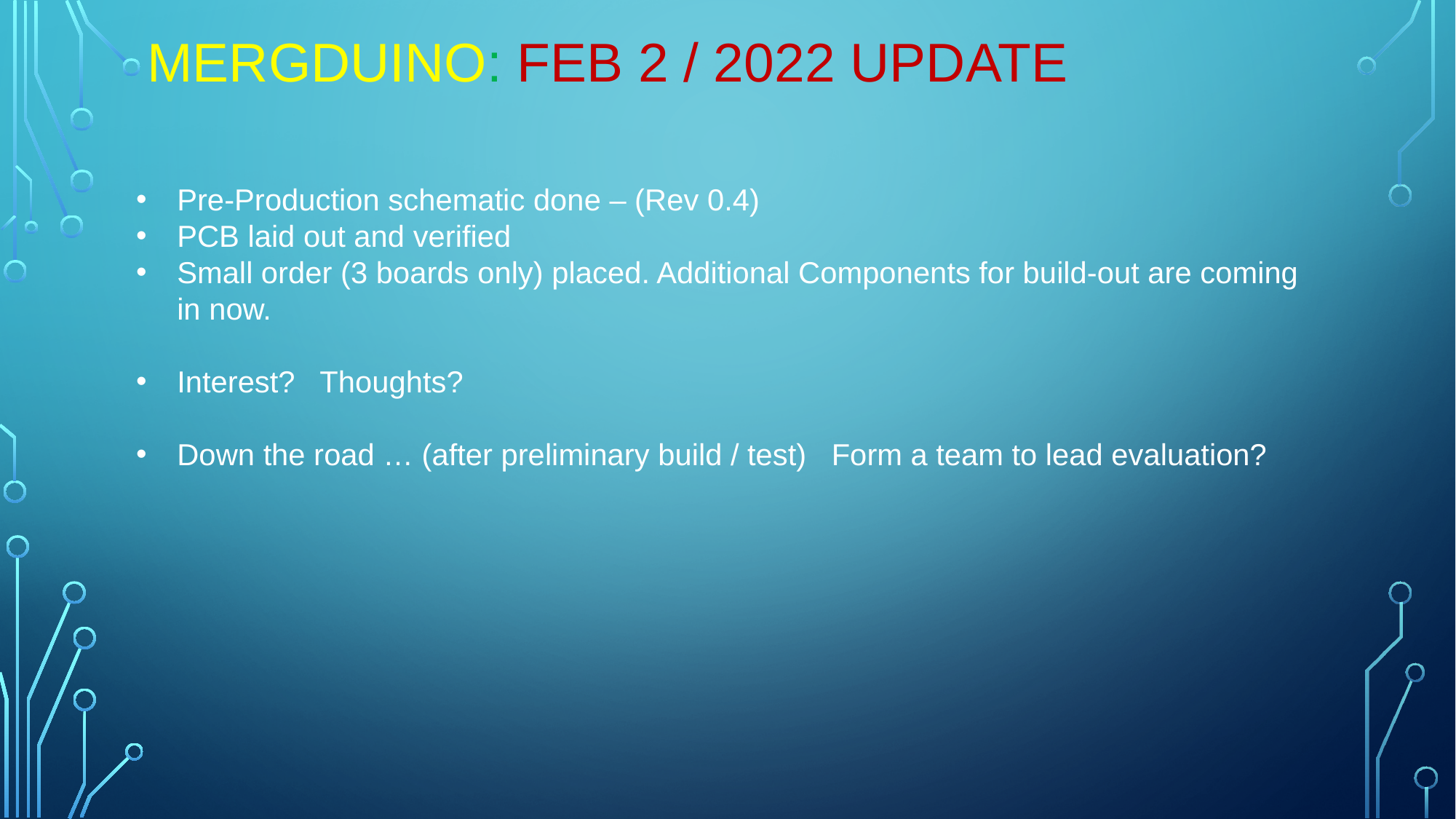

# MERGduino: Feb 2 / 2022 Update
Pre-Production schematic done – (Rev 0.4)
PCB laid out and verified
Small order (3 boards only) placed. Additional Components for build-out are coming in now.

Interest?   Thoughts?

Down the road … (after preliminary build / test)   Form a team to lead evaluation?